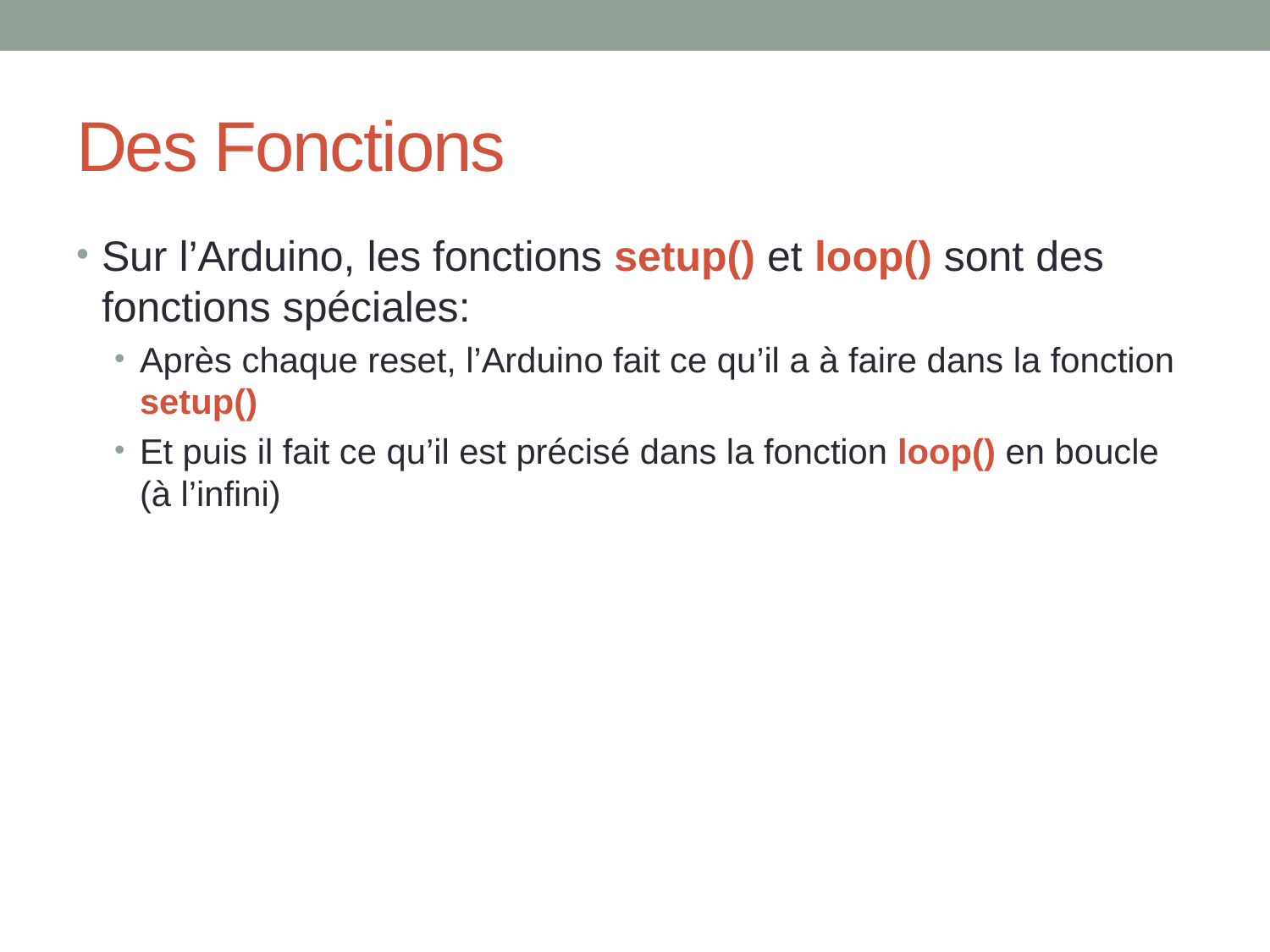

# Des Fonctions
Sur l’Arduino, les fonctions setup() et loop() sont des fonctions spéciales:
Après chaque reset, l’Arduino fait ce qu’il a à faire dans la fonction setup()
Et puis il fait ce qu’il est précisé dans la fonction loop() en boucle (à l’infini)